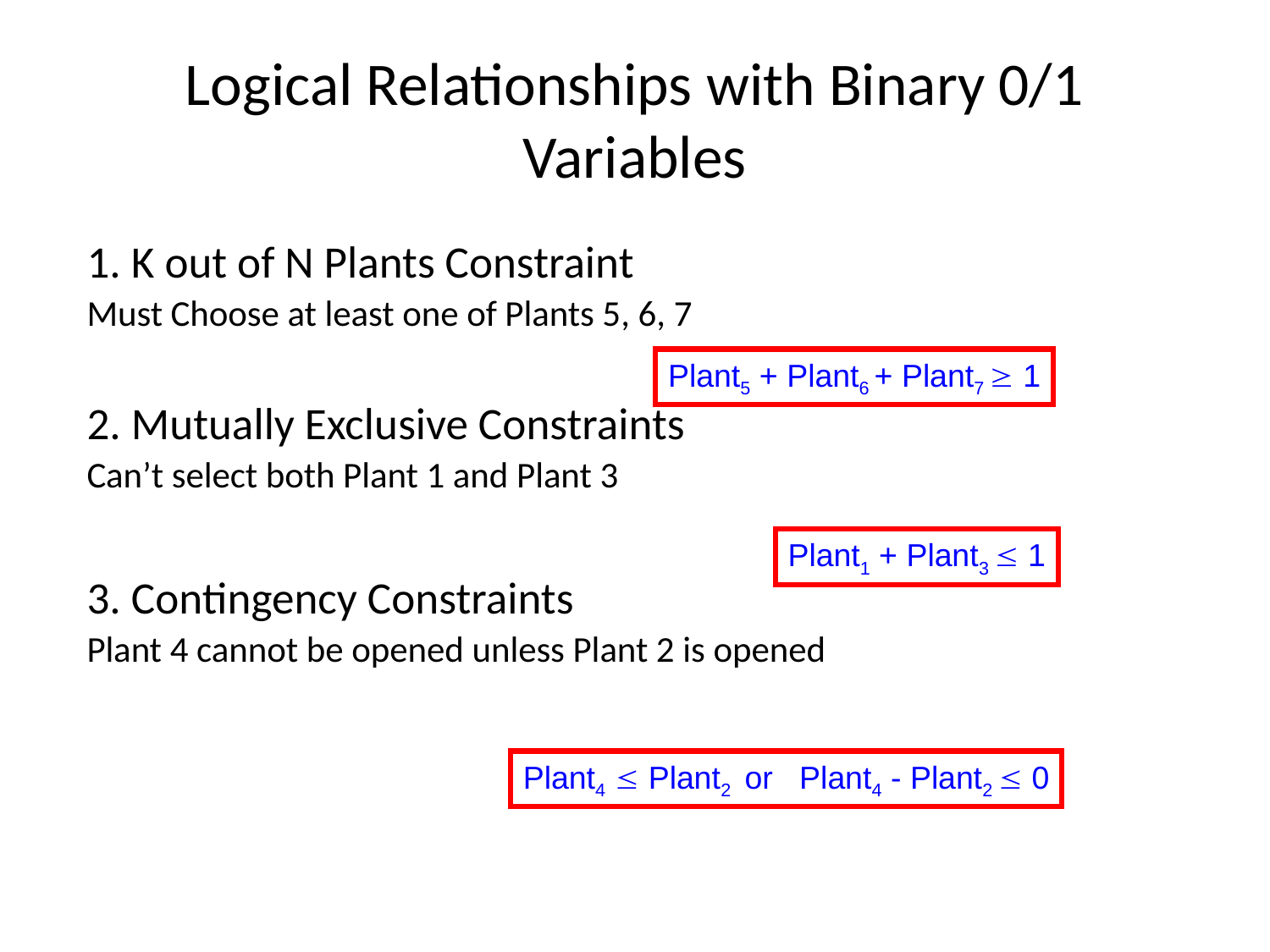

# Logical Relationships with Binary 0/1 Variables
1. K out of N Plants Constraint
Must Choose at least one of Plants 5, 6, 7

2. Mutually Exclusive Constraints
Can’t select both Plant 1 and Plant 3

3. Contingency Constraints
Plant 4 cannot be opened unless Plant 2 is opened

Plant5 + Plant6 + Plant7 ≥ 1
Plant1 + Plant3 ≤ 1
Plant4 ≤ Plant2  or   Plant4 - Plant2 ≤ 0